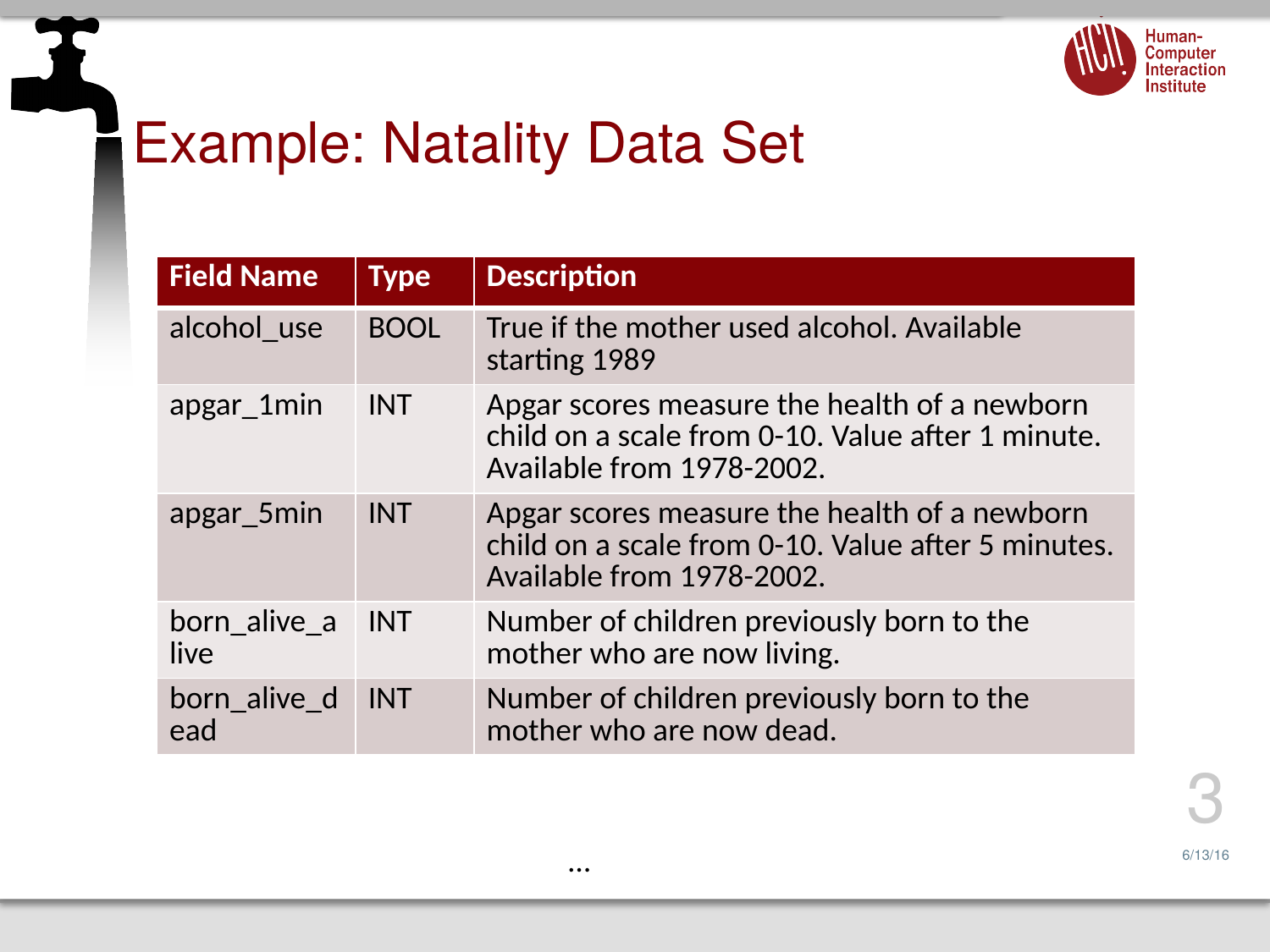

# Example: Natality Data Set
| Field Name | Type | Description |
| --- | --- | --- |
| alcohol\_use | BOOL | True if the mother used alcohol. Available starting 1989 |
| apgar\_1min | INT | Apgar scores measure the health of a newborn child on a scale from 0-10. Value after 1 minute. Available from 1978-2002. |
| apgar\_5min | INT | Apgar scores measure the health of a newborn child on a scale from 0-10. Value after 5 minutes. Available from 1978-2002. |
| born\_alive\_alive | INT | Number of children previously born to the mother who are now living. |
| born\_alive\_dead | INT | Number of children previously born to the mother who are now dead. |
3
…
6/13/16